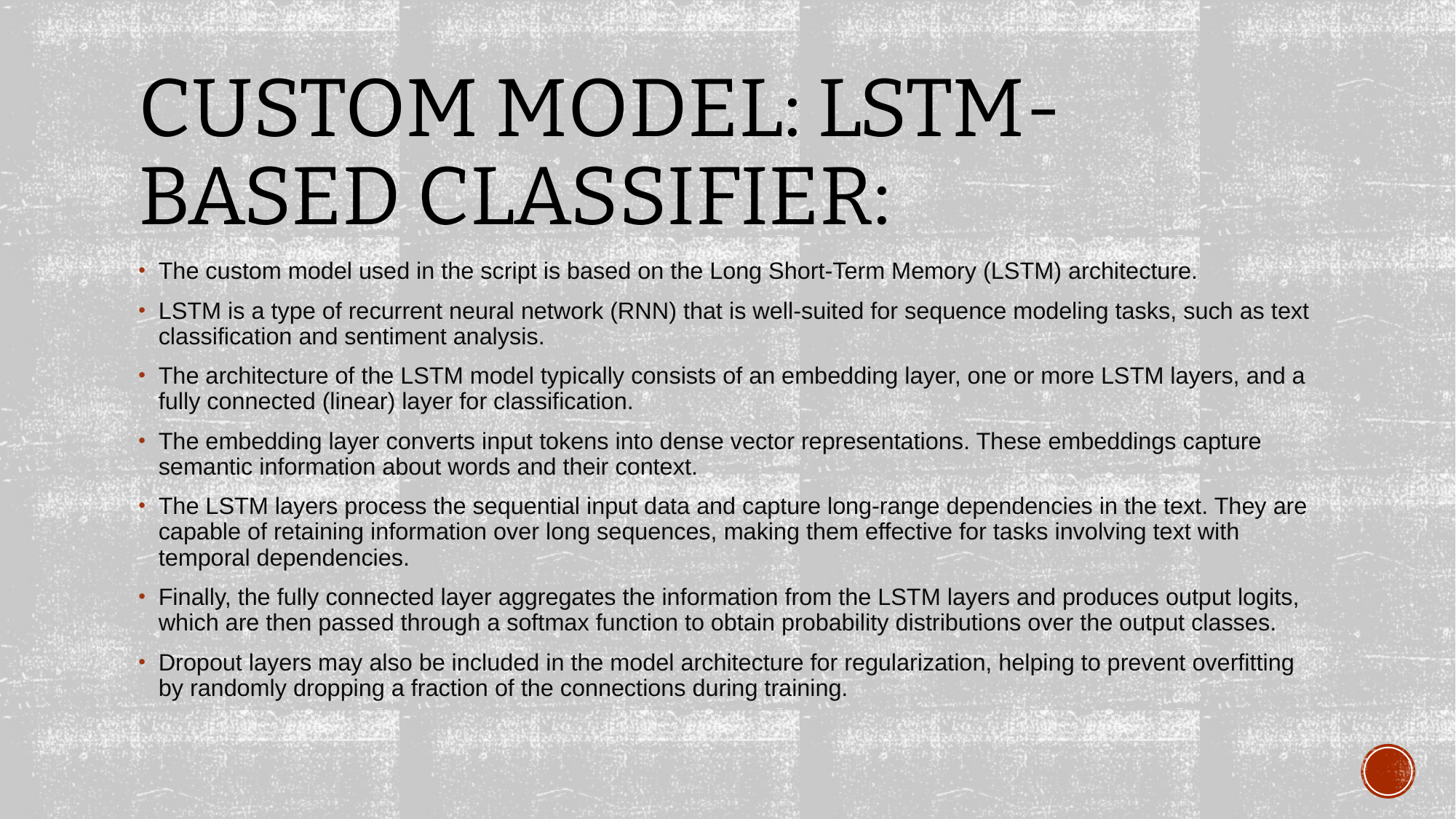

# Custom Model: LSTM-based Classifier:
The custom model used in the script is based on the Long Short-Term Memory (LSTM) architecture.
LSTM is a type of recurrent neural network (RNN) that is well-suited for sequence modeling tasks, such as text classification and sentiment analysis.
The architecture of the LSTM model typically consists of an embedding layer, one or more LSTM layers, and a fully connected (linear) layer for classification.
The embedding layer converts input tokens into dense vector representations. These embeddings capture semantic information about words and their context.
The LSTM layers process the sequential input data and capture long-range dependencies in the text. They are capable of retaining information over long sequences, making them effective for tasks involving text with temporal dependencies.
Finally, the fully connected layer aggregates the information from the LSTM layers and produces output logits, which are then passed through a softmax function to obtain probability distributions over the output classes.
Dropout layers may also be included in the model architecture for regularization, helping to prevent overfitting by randomly dropping a fraction of the connections during training.